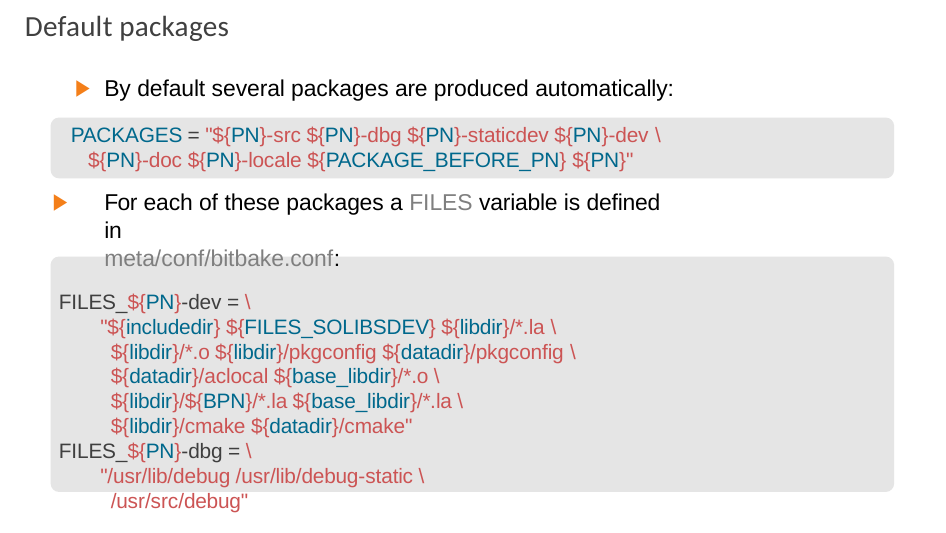

# Default packages
By default several packages are produced automatically:
PACKAGES = "${PN}-src ${PN}-dbg ${PN}-staticdev ${PN}-dev \
${PN}-doc ${PN}-locale ${PACKAGE_BEFORE_PN} ${PN}"
For each of these packages a FILES variable is defined in
meta/conf/bitbake.conf:
FILES_${PN}-dev = \
"${includedir} ${FILES_SOLIBSDEV} ${libdir}/*.la \
${libdir}/*.o ${libdir}/pkgconfig ${datadir}/pkgconfig \
${datadir}/aclocal ${base_libdir}/*.o \
${libdir}/${BPN}/*.la ${base_libdir}/*.la \
${libdir}/cmake ${datadir}/cmake"
FILES_${PN}-dbg = \
"/usr/lib/debug /usr/lib/debug-static \
/usr/src/debug"

225/300
Remake by Mao Huynh